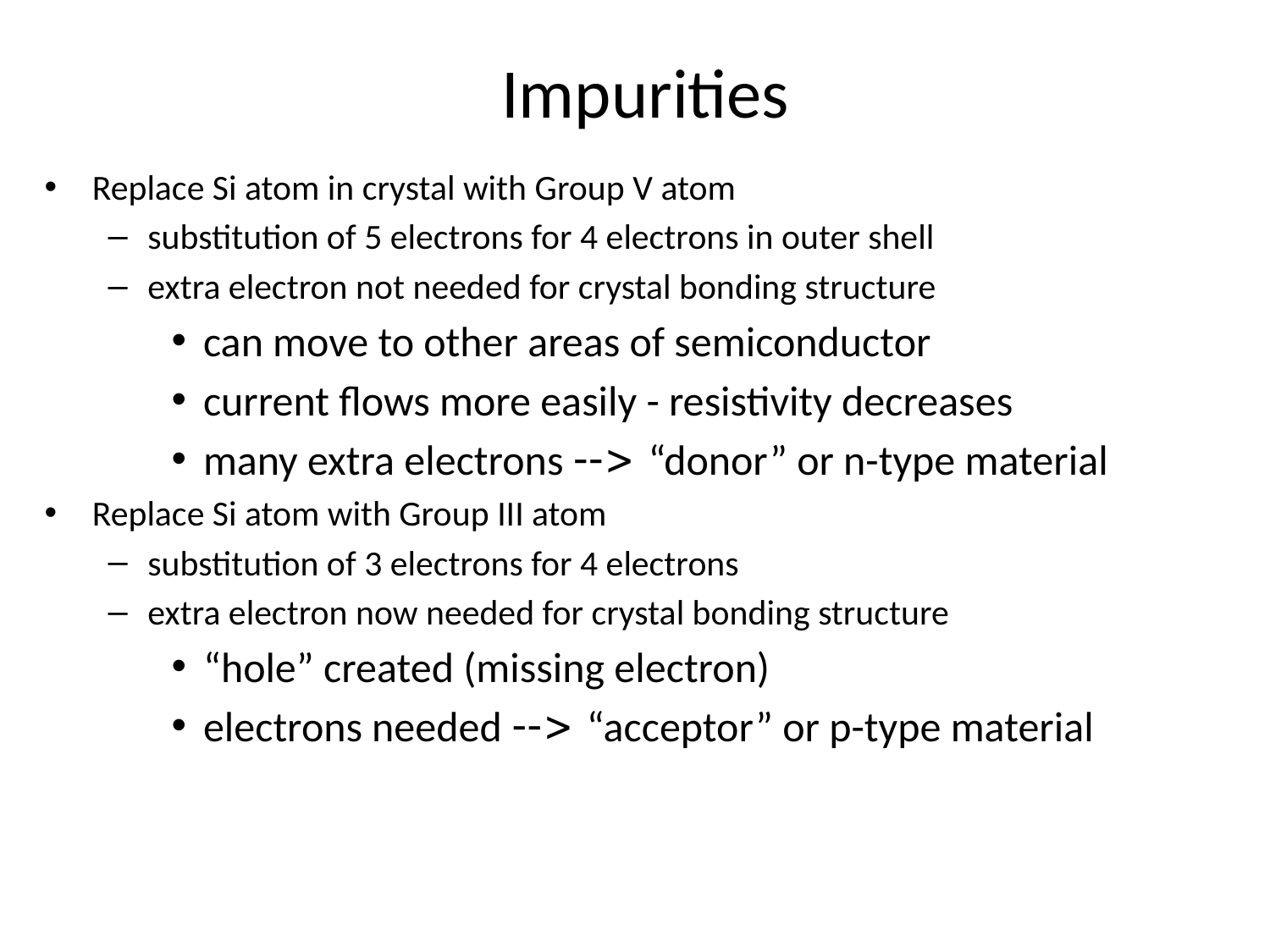

# Impurities
Replace Si atom in crystal with Group V atom
substitution of 5 electrons for 4 electrons in outer shell
extra electron not needed for crystal bonding structure
can move to other areas of semiconductor
current flows more easily - resistivity decreases
many extra electrons --> “donor” or n-type material
Replace Si atom with Group III atom
substitution of 3 electrons for 4 electrons
extra electron now needed for crystal bonding structure
“hole” created (missing electron)
electrons needed --> “acceptor” or p-type material